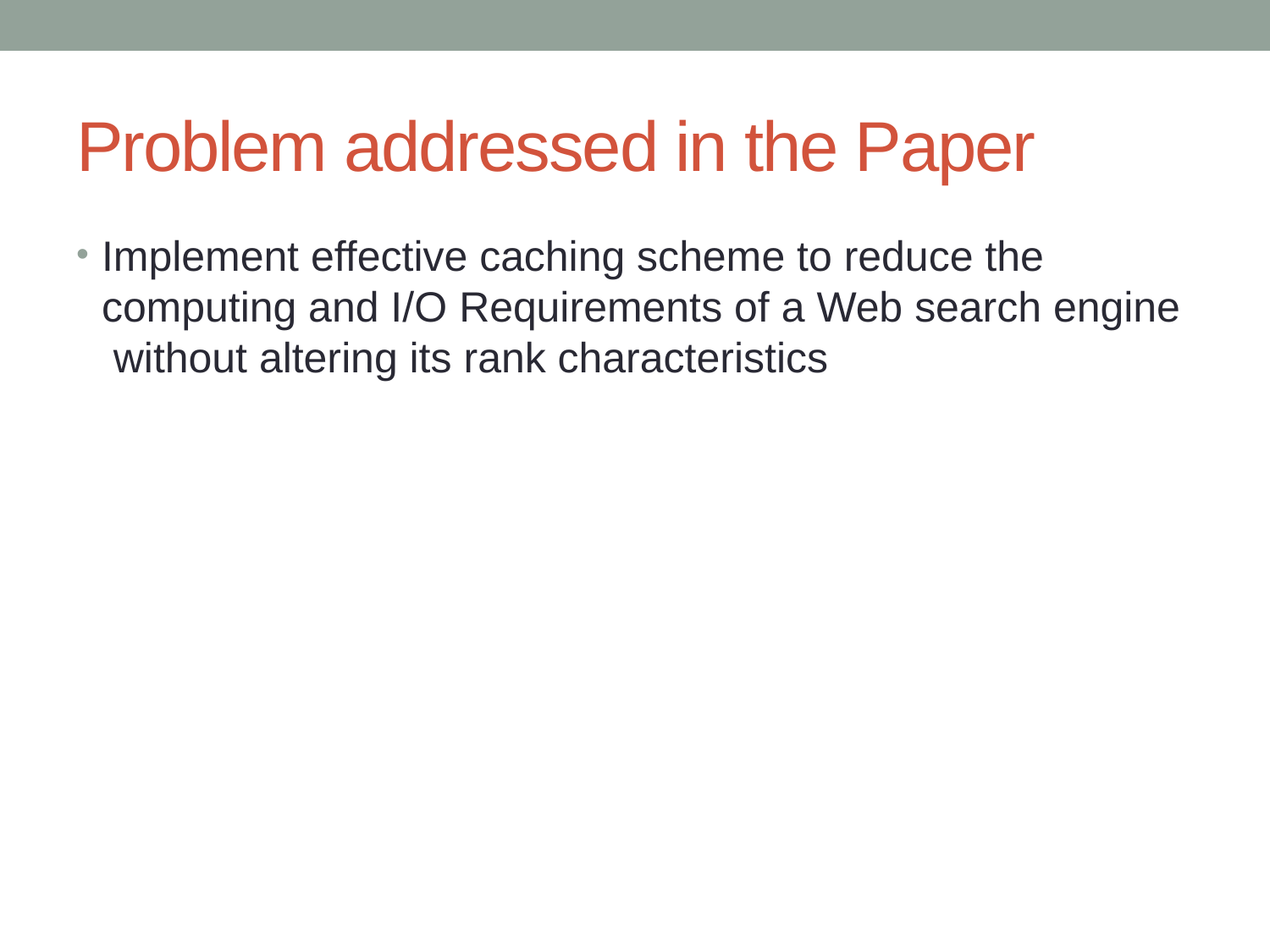

# Problem addressed in the Paper
Implement effective caching scheme to reduce the computing and I/O Requirements of a Web search engine   without altering its rank characteristics